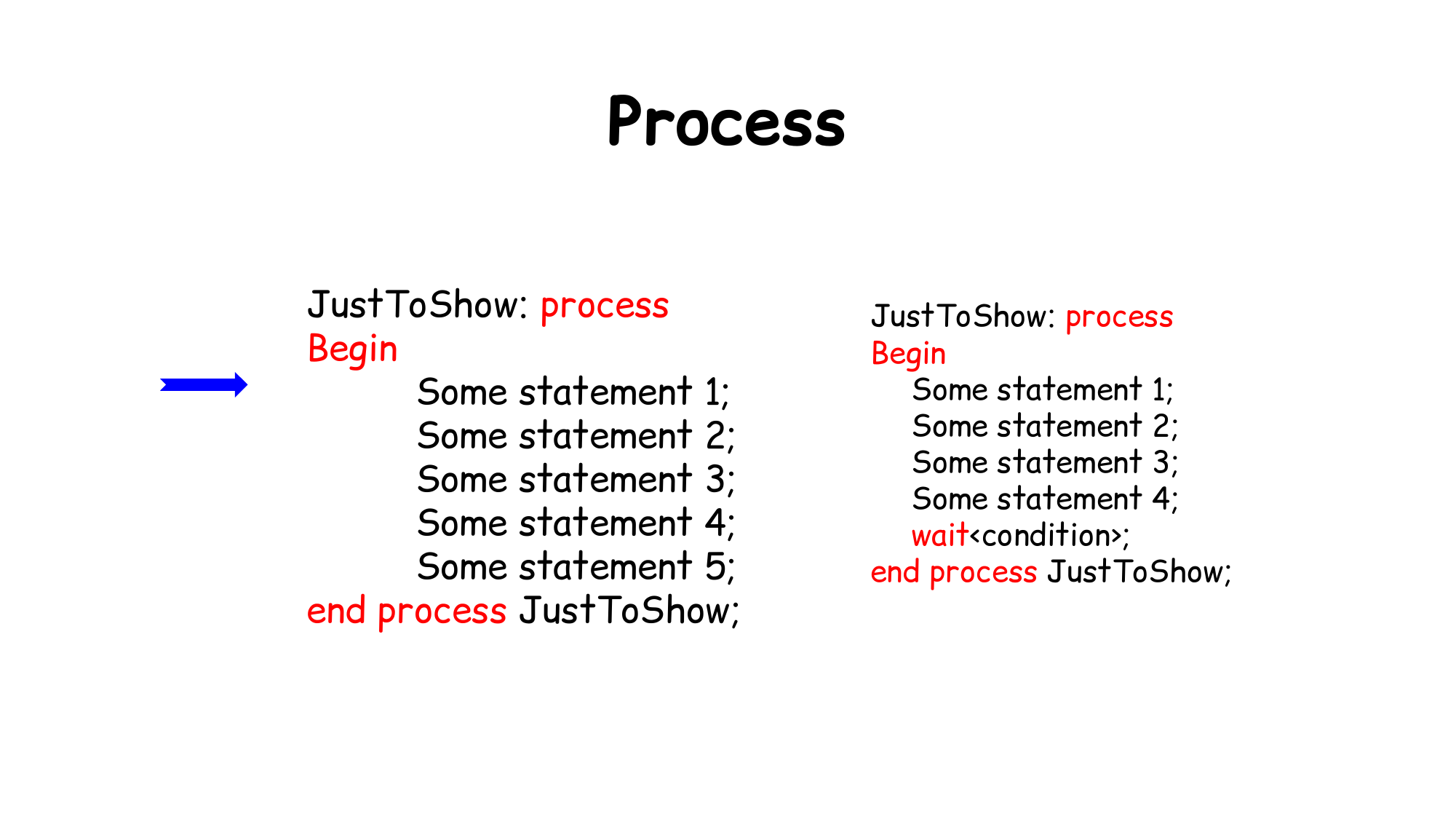

Process
JustToShow: process
Begin
	Some statement 1;
	Some statement 2;
	Some statement 3;
	Some statement 4;
	Some statement 5;
end process JustToShow;
JustToShow: process
Begin
	Some statement 1;
	Some statement 2;
	Some statement 3;
	Some statement 4;
	wait<condition>;
end process JustToShow;

8